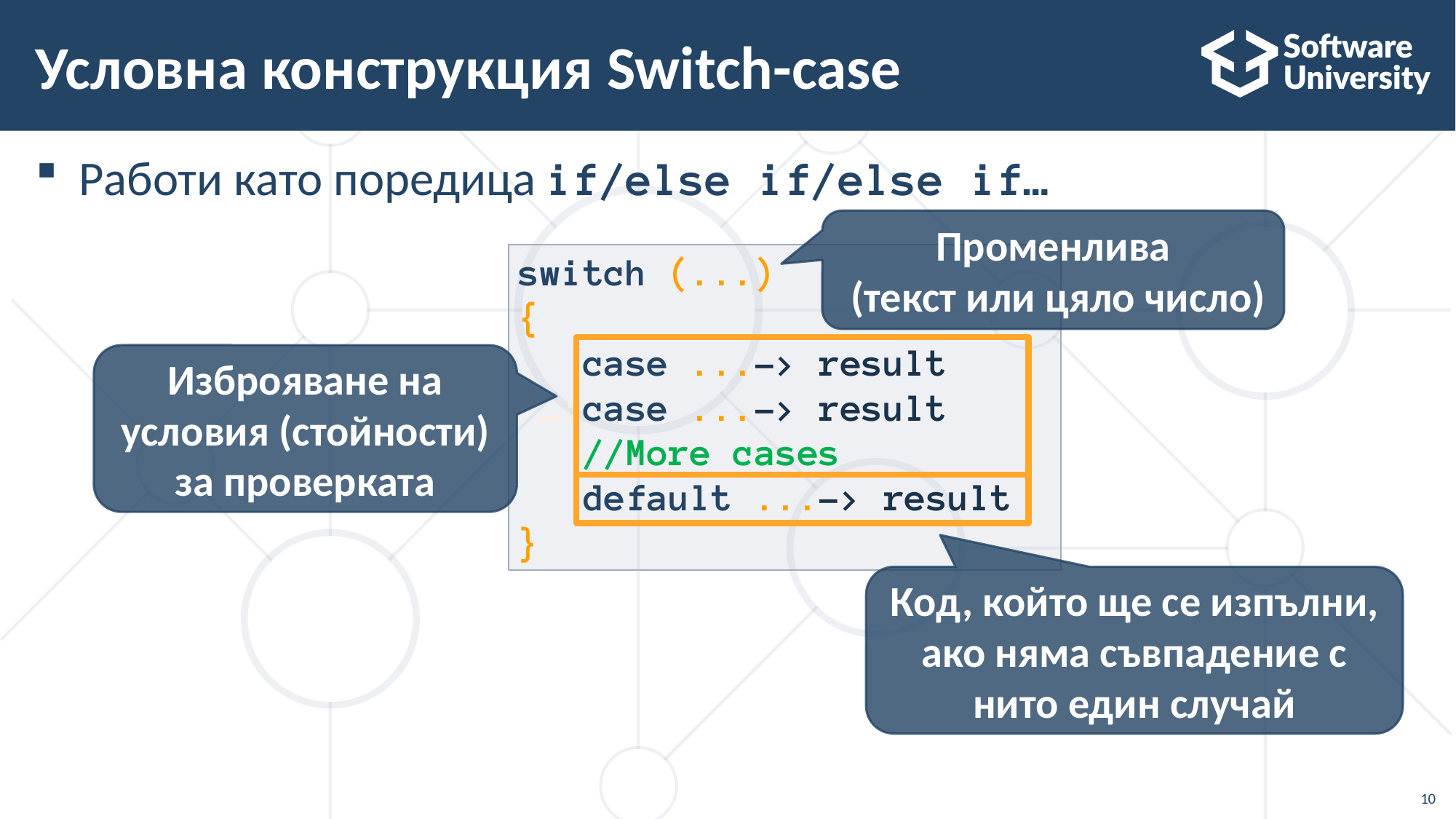

# Условна конструкция Switch-case
Работи като поредица if/else if/else if…
Променлива
 (текст или цяло число)
switch (...)
{
   case ...-> result
 …:case ...-> result
   //More cases
   default ...-> result
}

Изброяване на условия (стойности) за проверката

Код, който ще се изпълни, ако няма съвпадение с нито един случай
10